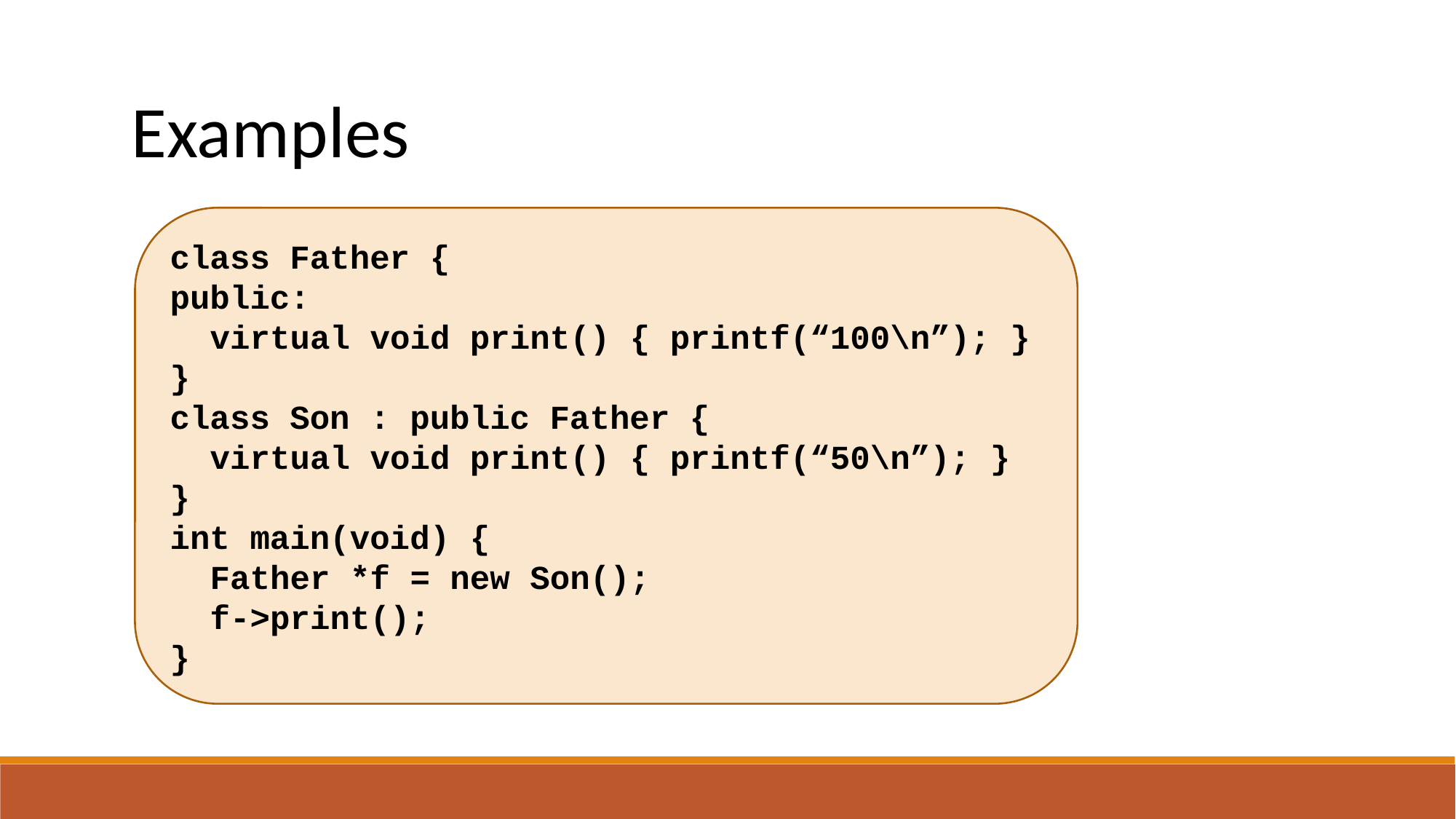

Examples
class Father {
public:
  virtual void print() { printf(“100\n”); }
}
class Son : public Father {
  virtual void print() { printf(“50\n”); }
}
int main(void) {
  Father *f = new Son();
  f->print();
}